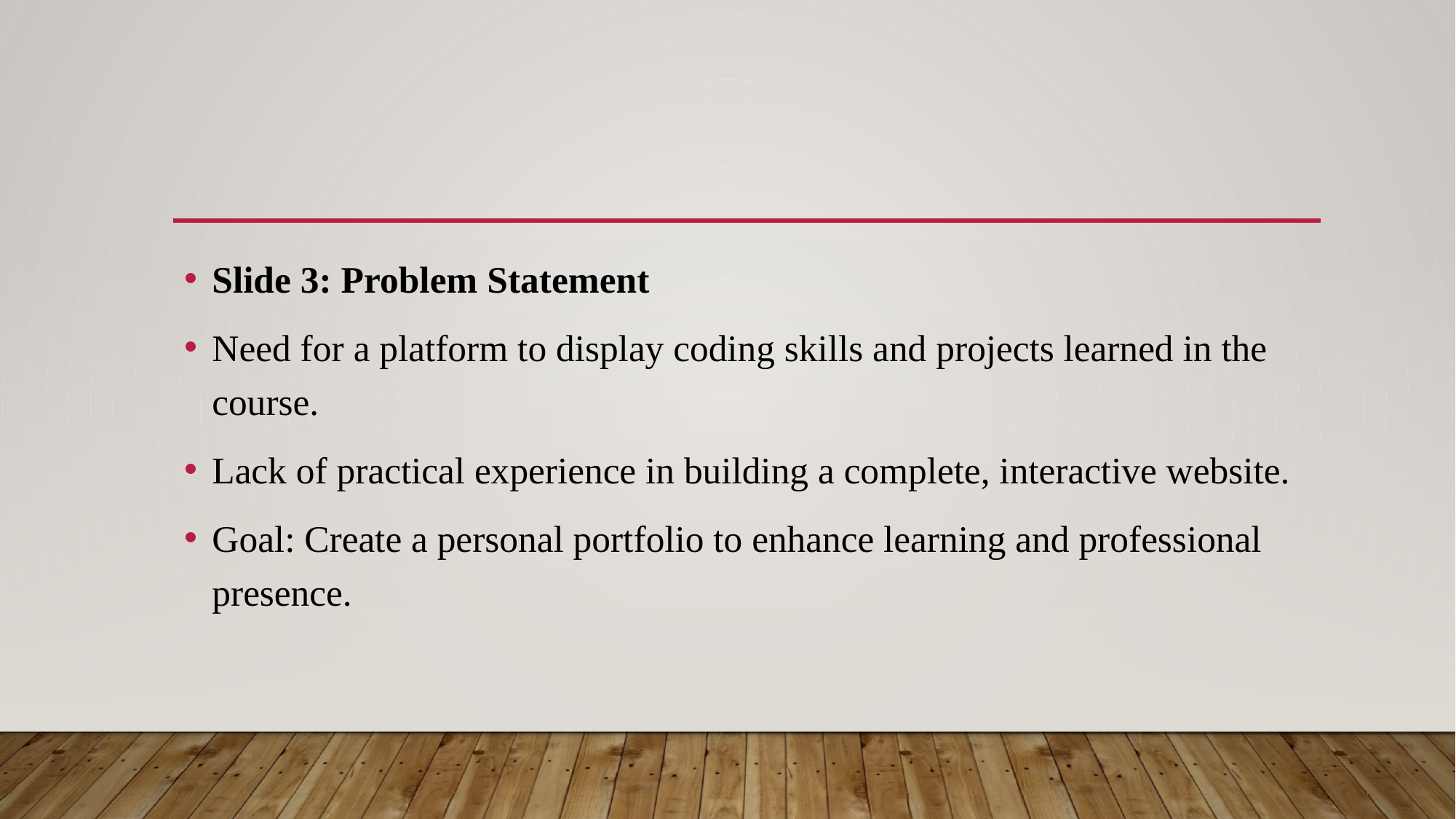

#
Slide 3: Problem Statement
Need for a platform to display coding skills and projects learned in the course.
Lack of practical experience in building a complete, interactive website.
Goal: Create a personal portfolio to enhance learning and professional presence.